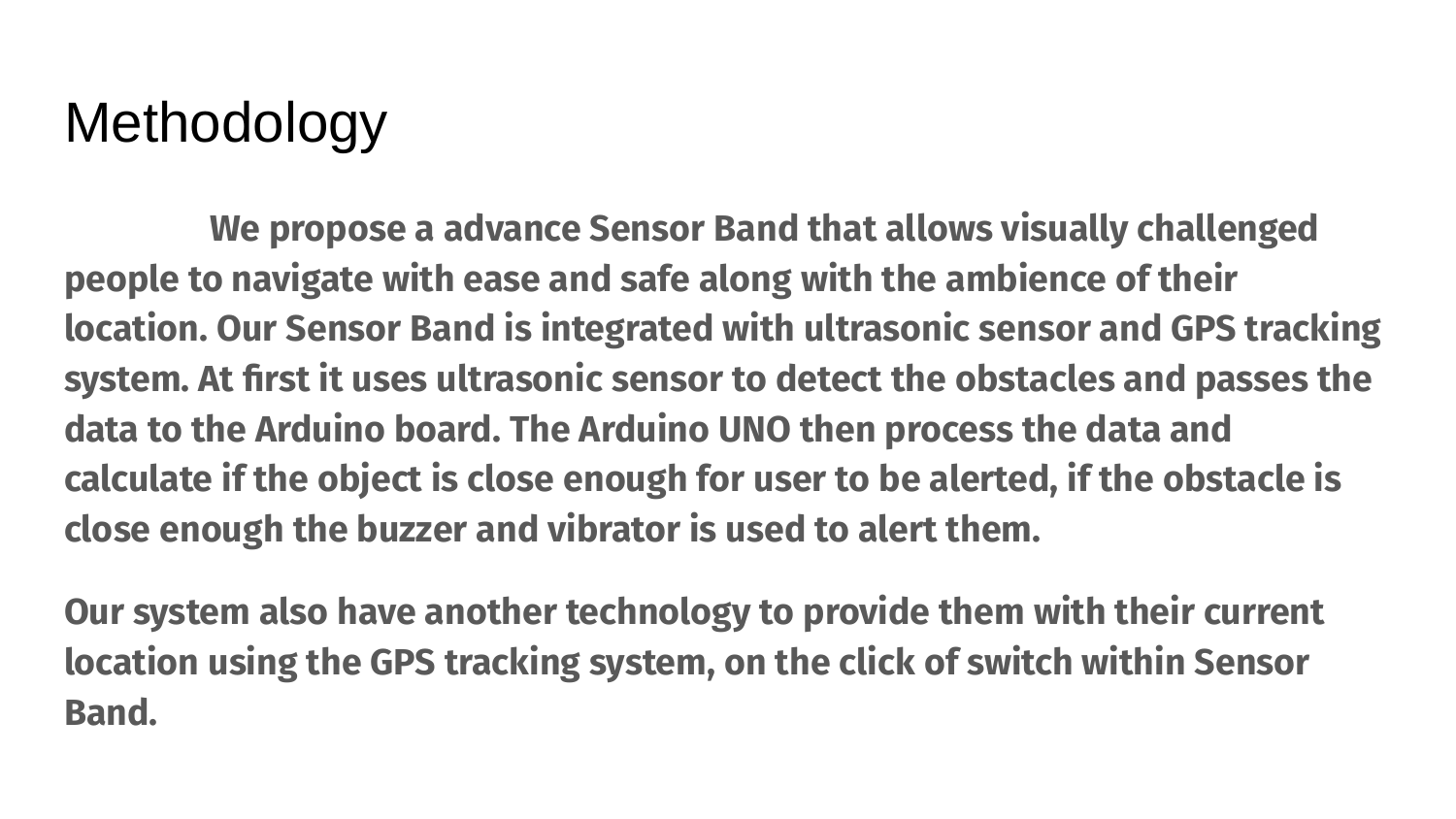

# Methodology
	We propose a advance Sensor Band that allows visually challenged people to navigate with ease and safe along with the ambience of their location. Our Sensor Band is integrated with ultrasonic sensor and GPS tracking system. At first it uses ultrasonic sensor to detect the obstacles and passes the data to the Arduino board. The Arduino UNO then process the data and calculate if the object is close enough for user to be alerted, if the obstacle is close enough the buzzer and vibrator is used to alert them.
Our system also have another technology to provide them with their current location using the GPS tracking system, on the click of switch within Sensor Band.